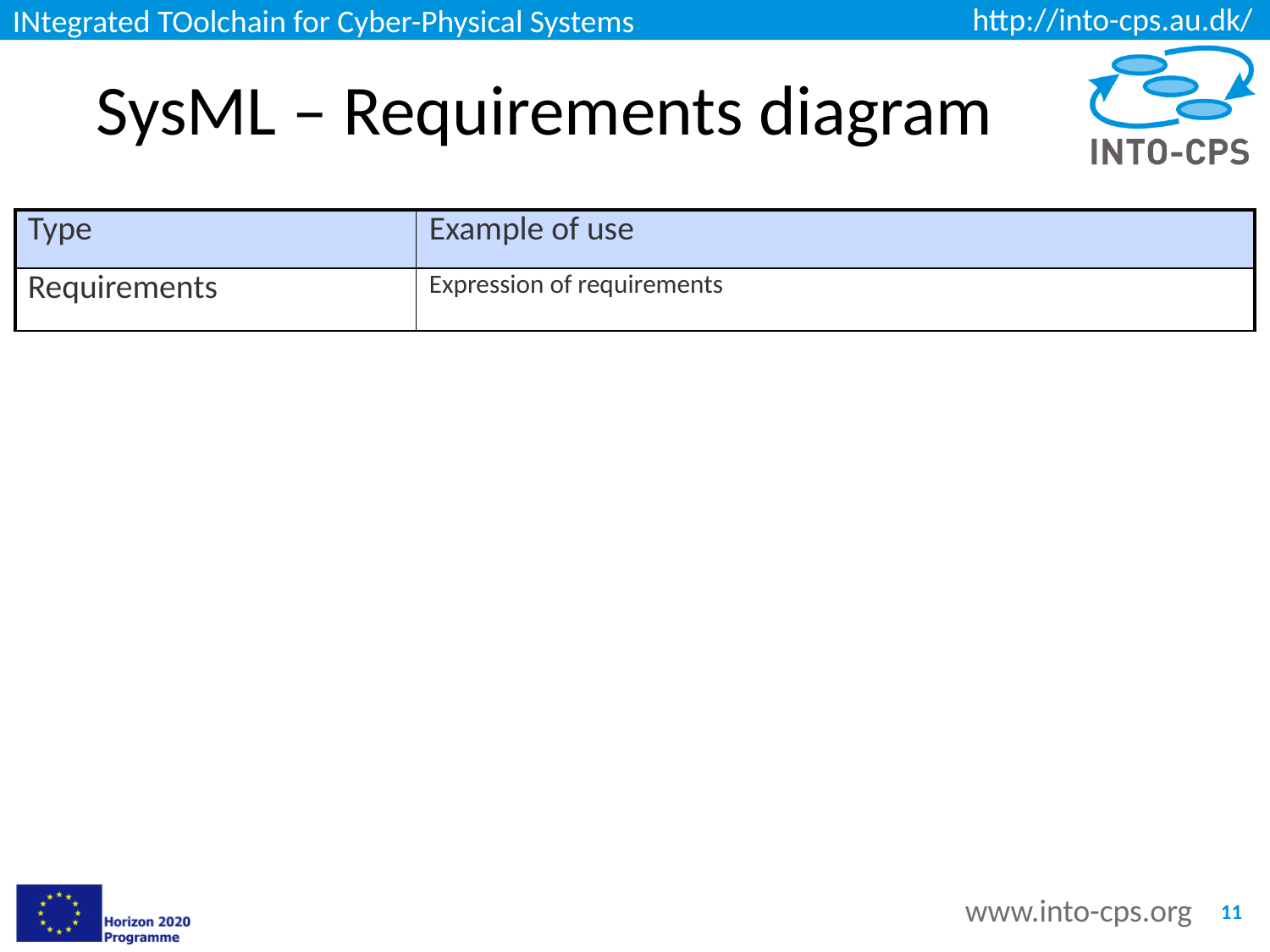

# SysML – Requirements diagram
| Type | Example of use |
| --- | --- |
| Requirements | Expression of requirements |
11